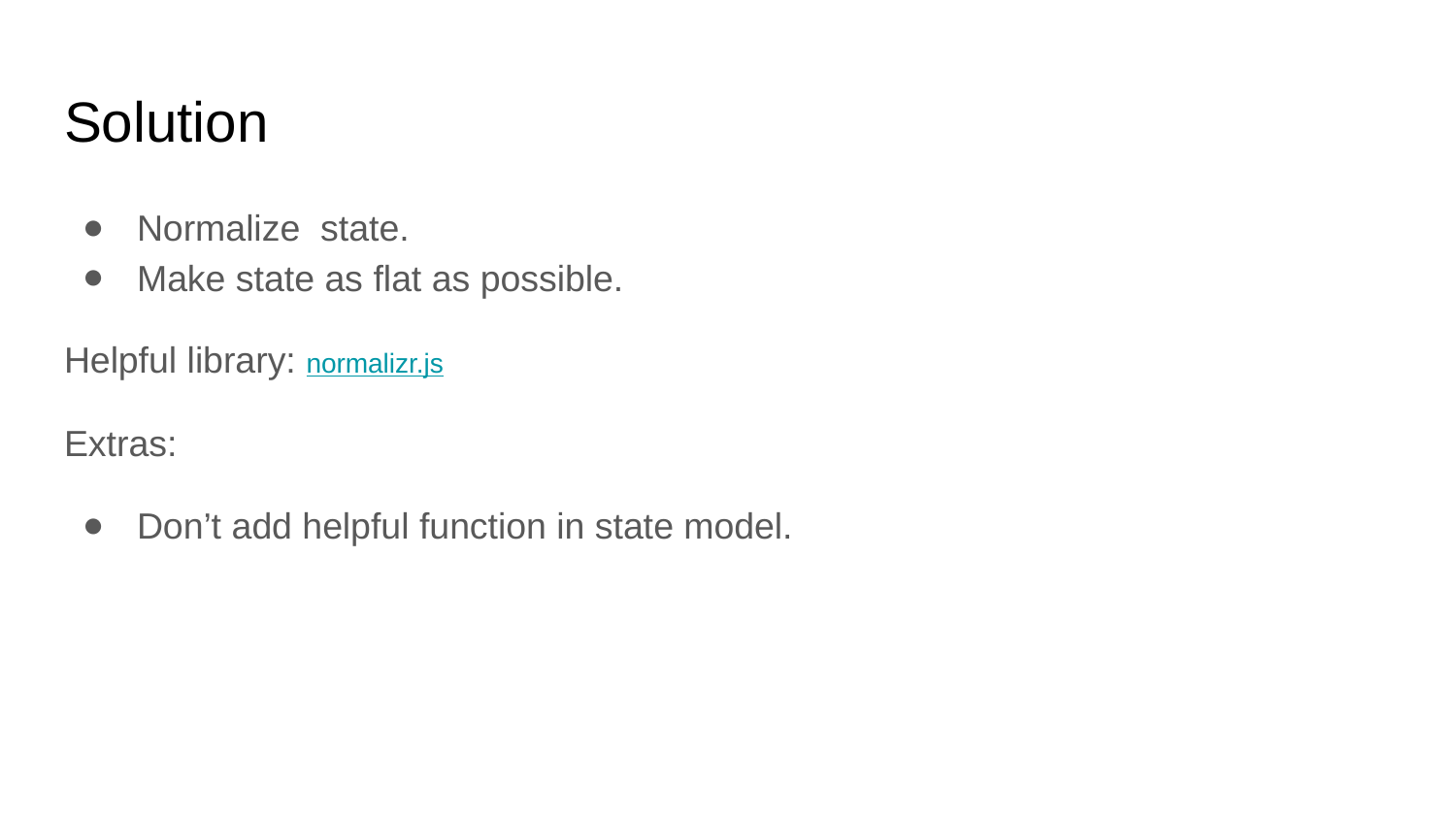

# Solution
Normalize  state.
Make state as flat as possible.
Helpful library: normalizr.js
Extras:
Don’t add helpful function in state model.